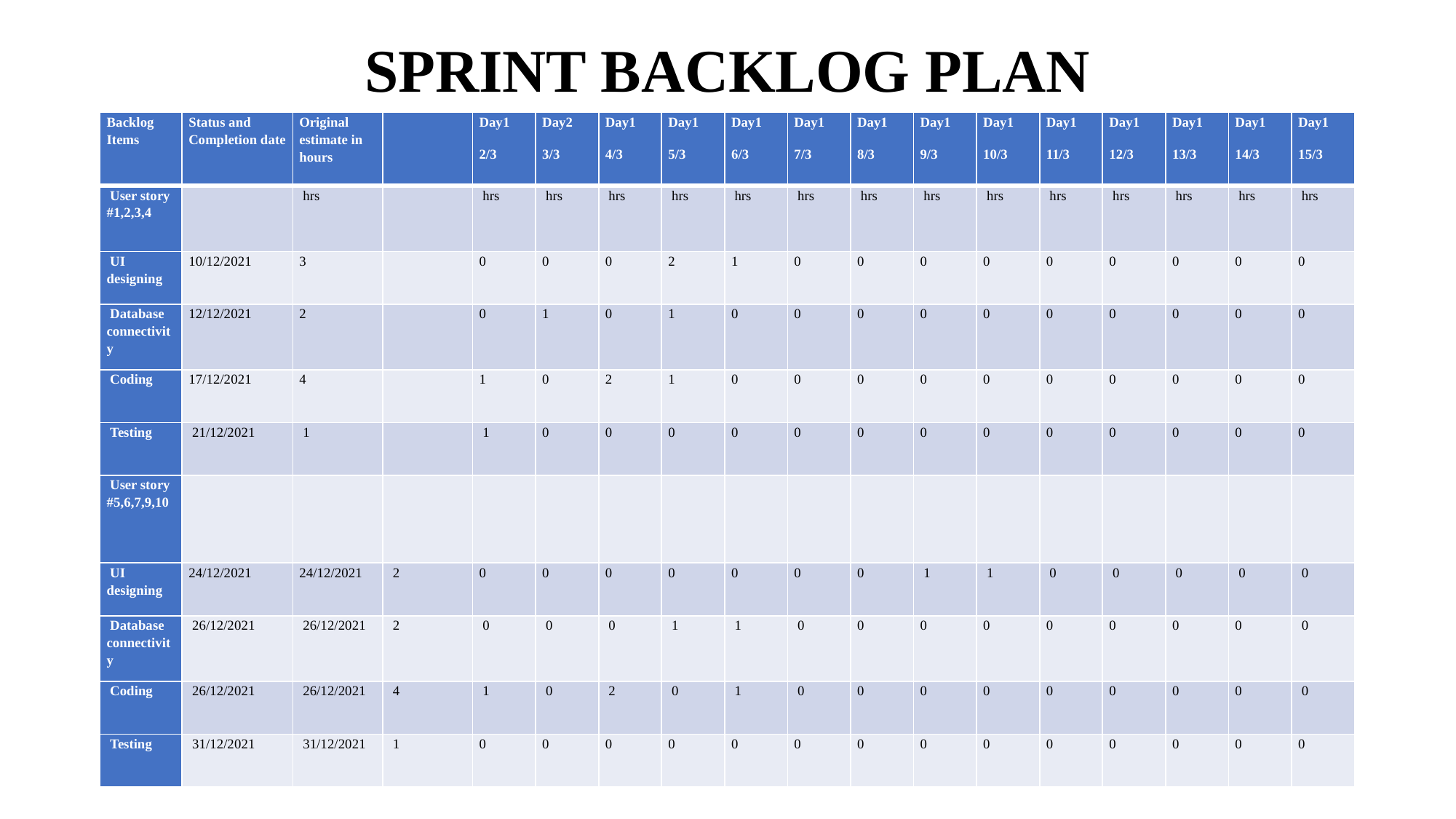

# SPRINT BACKLOG PLAN
| Backlog Items | Status and Completion date | Original estimate in hours |  | Day1 2/3 | Day2 3/3 | Day1 4/3 | Day1 5/3 | Day1 6/3 | Day1 7/3 | Day1 8/3 | Day1 9/3 | Day1 10/3 | Day1 11/3 | Day1 12/3 | Day1 13/3 | Day1 14/3 | Day1 15/3 |
| --- | --- | --- | --- | --- | --- | --- | --- | --- | --- | --- | --- | --- | --- | --- | --- | --- | --- |
| User story #1,2,3,4 |  | hrs |  | hrs | hrs | hrs | hrs | hrs | hrs | hrs | hrs | hrs | hrs | hrs | hrs | hrs | hrs |
| UI designing | 10/12/2021 | 3 |  | 0 | 0 | 0 | 2 | 1 | 0 | 0 | 0 | 0 | 0 | 0 | 0 | 0 | 0 |
| Database connectivity | 12/12/2021 | 2 |  | 0 | 1 | 0 | 1 | 0 | 0 | 0 | 0 | 0 | 0 | 0 | 0 | 0 | 0 |
| Coding | 17/12/2021 | 4 |  | 1 | 0 | 2 | 1 | 0 | 0 | 0 | 0 | 0 | 0 | 0 | 0 | 0 | 0 |
| Testing | 21/12/2021 | 1 |  | 1 | 0 | 0 | 0 | 0 | 0 | 0 | 0 | 0 | 0 | 0 | 0 | 0 | 0 |
| User story #5,6,7,9,10 |  |  |  |  |  |  |  |  |  |  |  |  |  |  |  |  |  |
| UI designing | 24/12/2021 | 24/12/2021 | 2 | 0 | 0 | 0 | 0 | 0 | 0 | 0 | 1 | 1 | 0 | 0 | 0 | 0 | 0 |
| Database connectivity | 26/12/2021 | 26/12/2021 | 2 | 0 | 0 | 0 | 1 | 1 | 0 | 0 | 0 | 0 | 0 | 0 | 0 | 0 | 0 |
| Coding | 26/12/2021 | 26/12/2021 | 4 | 1 | 0 | 2 | 0 | 1 | 0 | 0 | 0 | 0 | 0 | 0 | 0 | 0 | 0 |
| Testing | 31/12/2021 | 31/12/2021 | 1 | 0 | 0 | 0 | 0 | 0 | 0 | 0 | 0 | 0 | 0 | 0 | 0 | 0 | 0 |